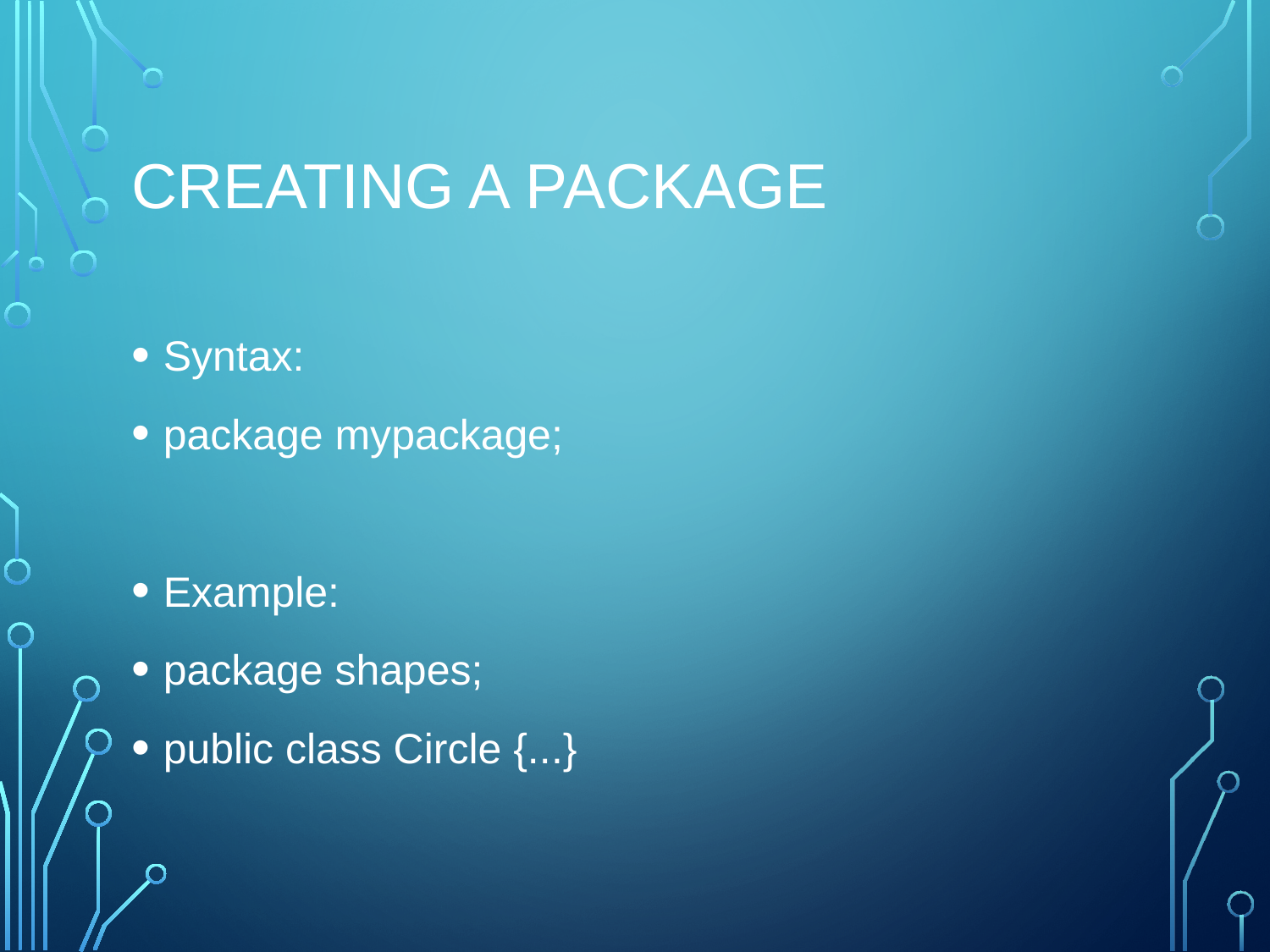

# Creating a Package
Syntax:
package mypackage;

Example:
package shapes;
public class Circle {...}